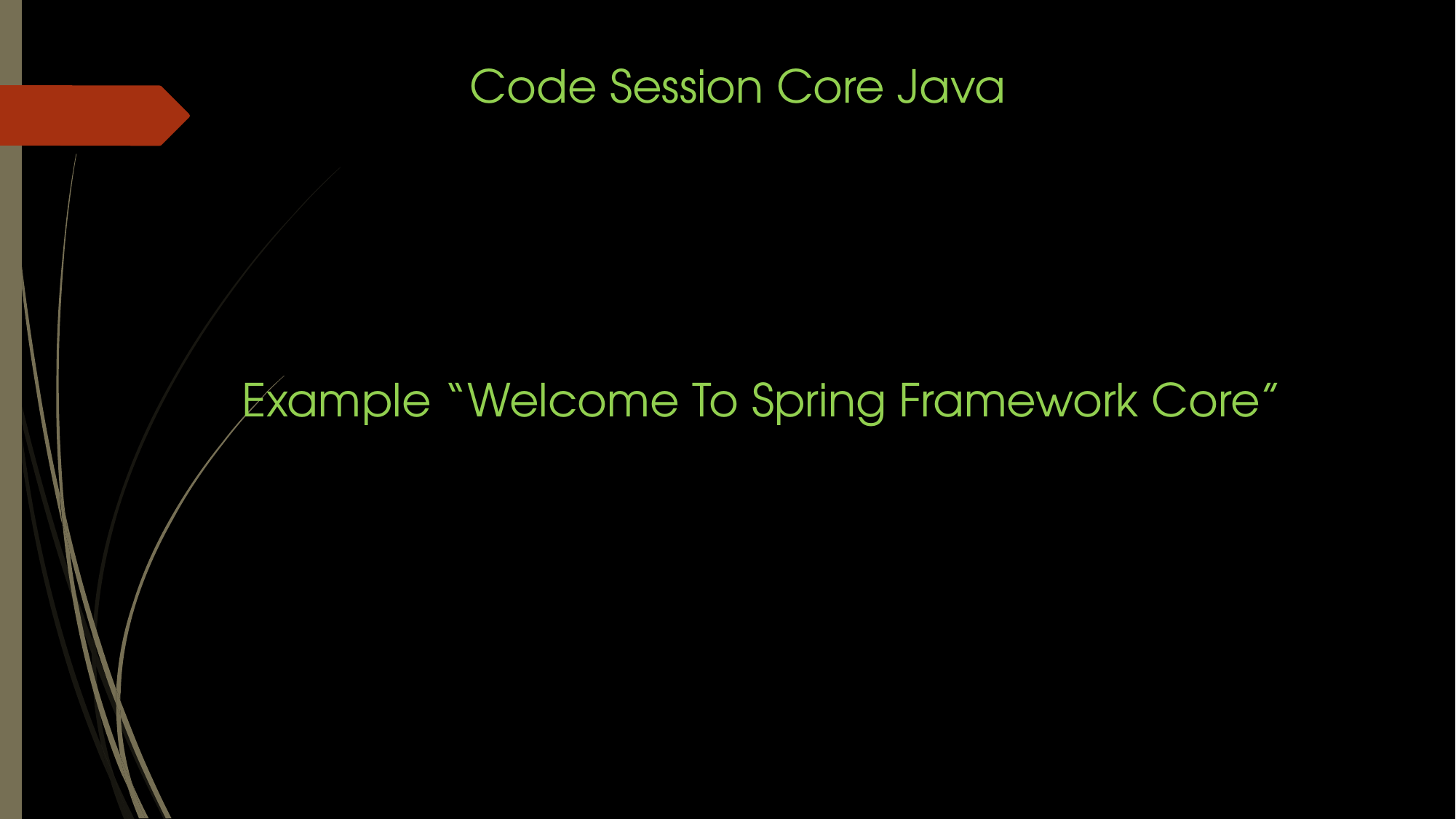

Code Session Core Java
Example “Welcome To Spring Framework Core”